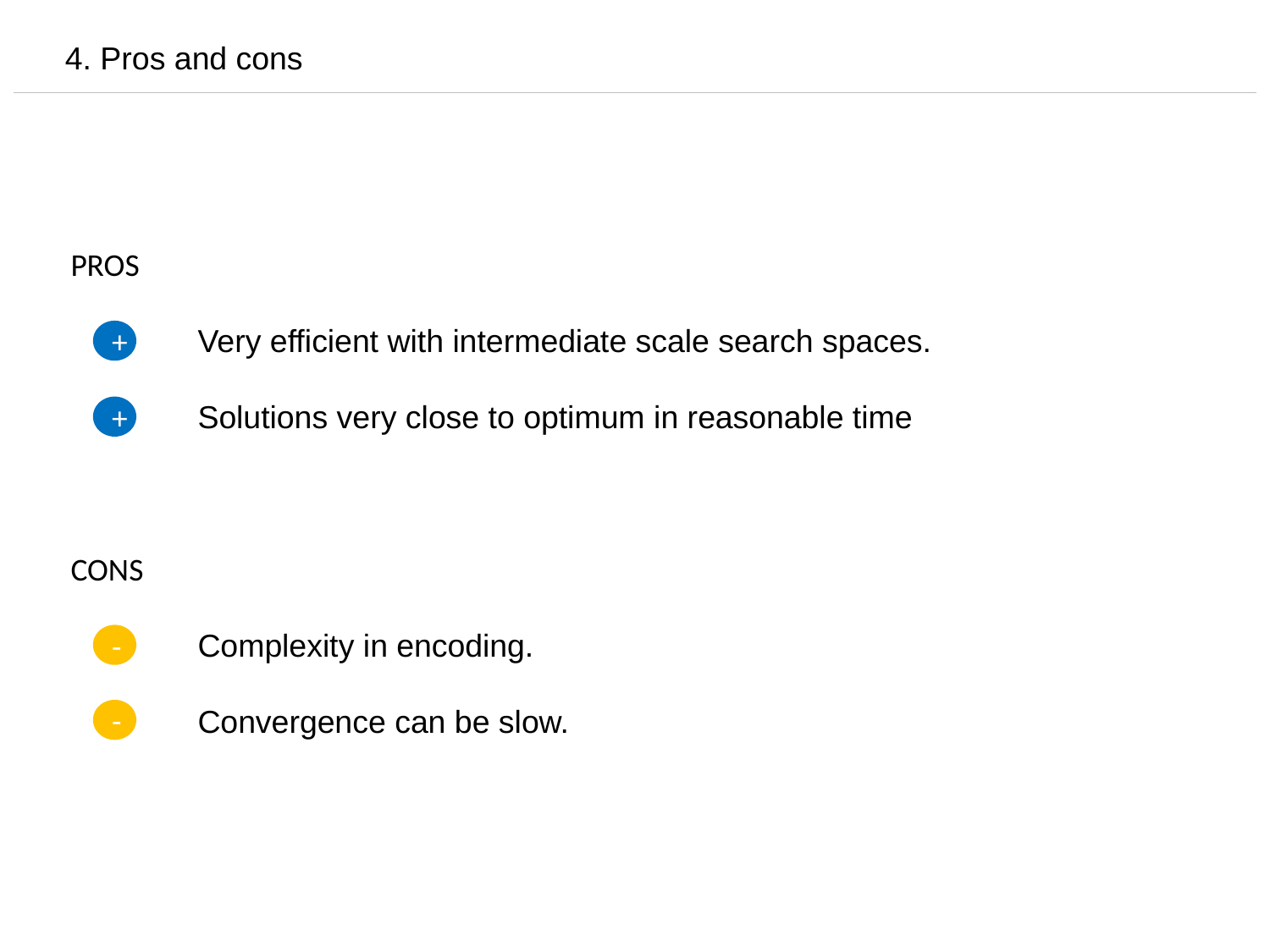

4. Pros and cons
PROS

	Very efficient with intermediate scale search spaces.

	Solutions very close to optimum in reasonable time

CONS

	Complexity in encoding.

	Convergence can be slow.
+
+
-
-